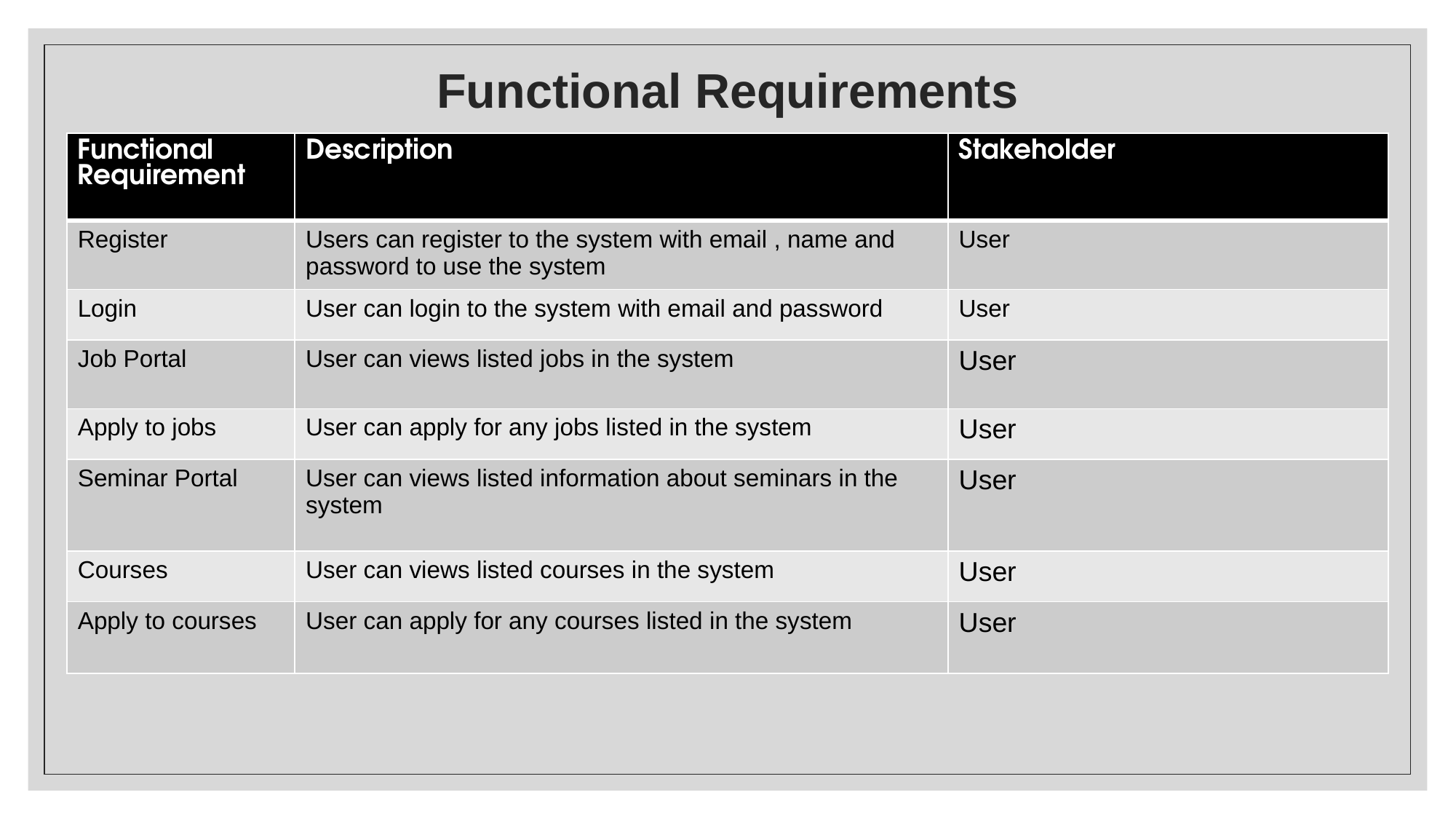

# Functional Requirements
| Functional Requirement | Description | Stakeholder |
| --- | --- | --- |
| Register | Users can register to the system with email , name and password to use the system | User |
| Login | User can login to the system with email and password | User |
| Job Portal | User can views listed jobs in the system | User |
| Apply to jobs | User can apply for any jobs listed in the system | User |
| Seminar Portal | User can views listed information about seminars in the system | User |
| Courses | User can views listed courses in the system | User |
| Apply to courses | User can apply for any courses listed in the system | User |